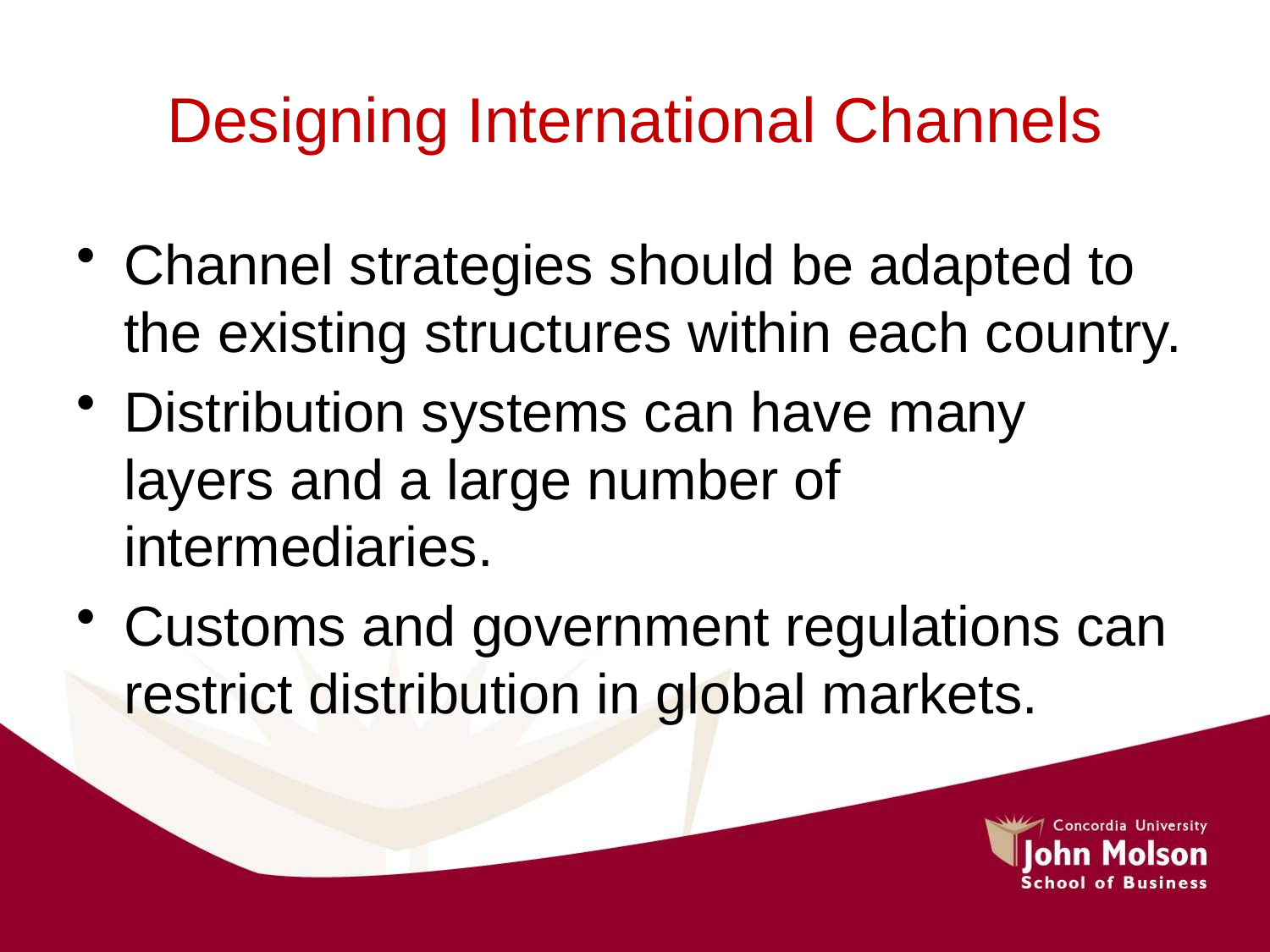

# Designing International Channels
Channel strategies should be adapted to the existing structures within each country.
Distribution systems can have many layers and a large number of intermediaries.
Customs and government regulations can restrict distribution in global markets.